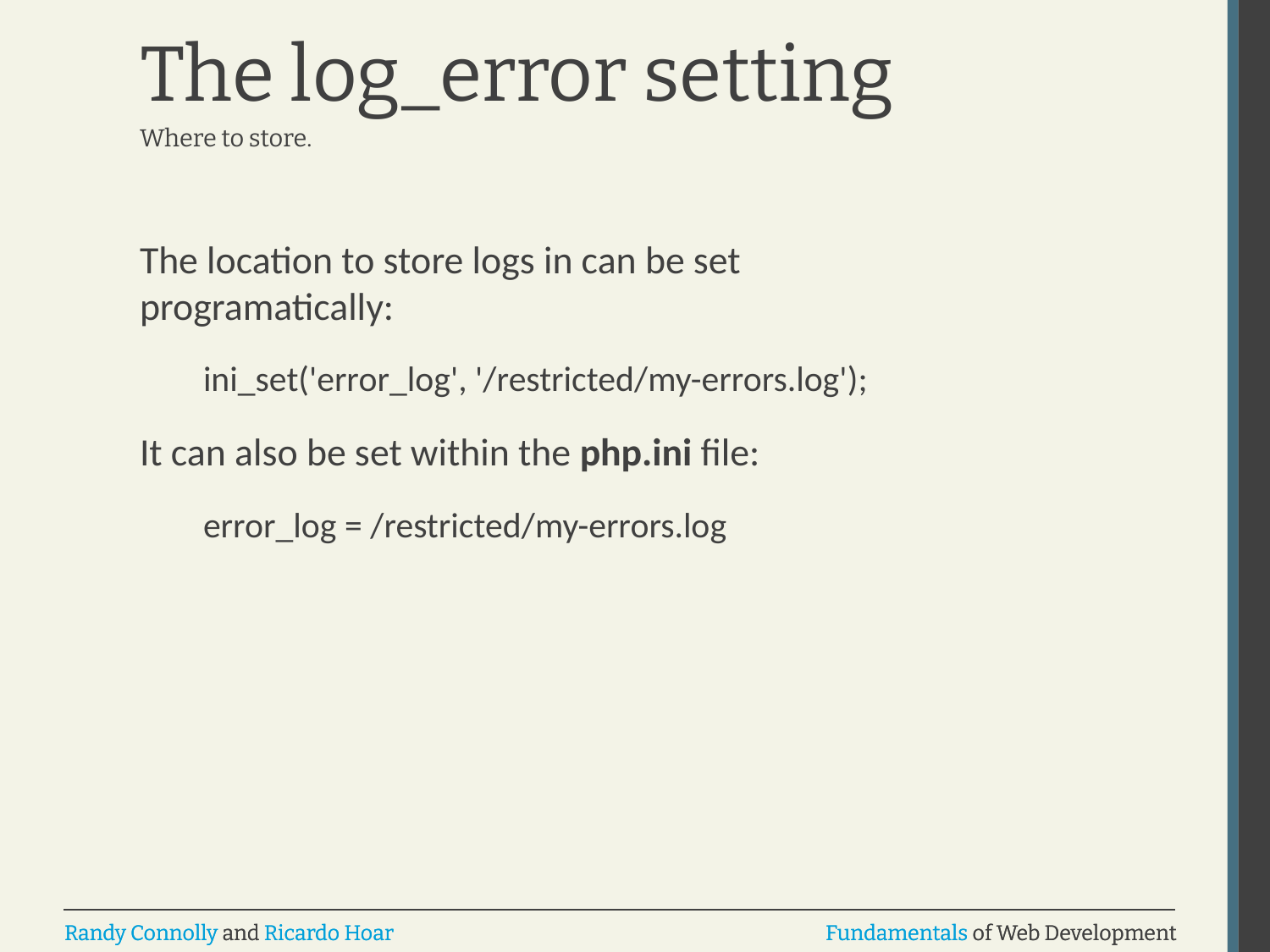

# The log_error setting
Where to store.
The location to store logs in can be set programatically:
ini_set('error_log', '/restricted/my-errors.log');
It can also be set within the php.ini file:
error_log = /restricted/my-errors.log